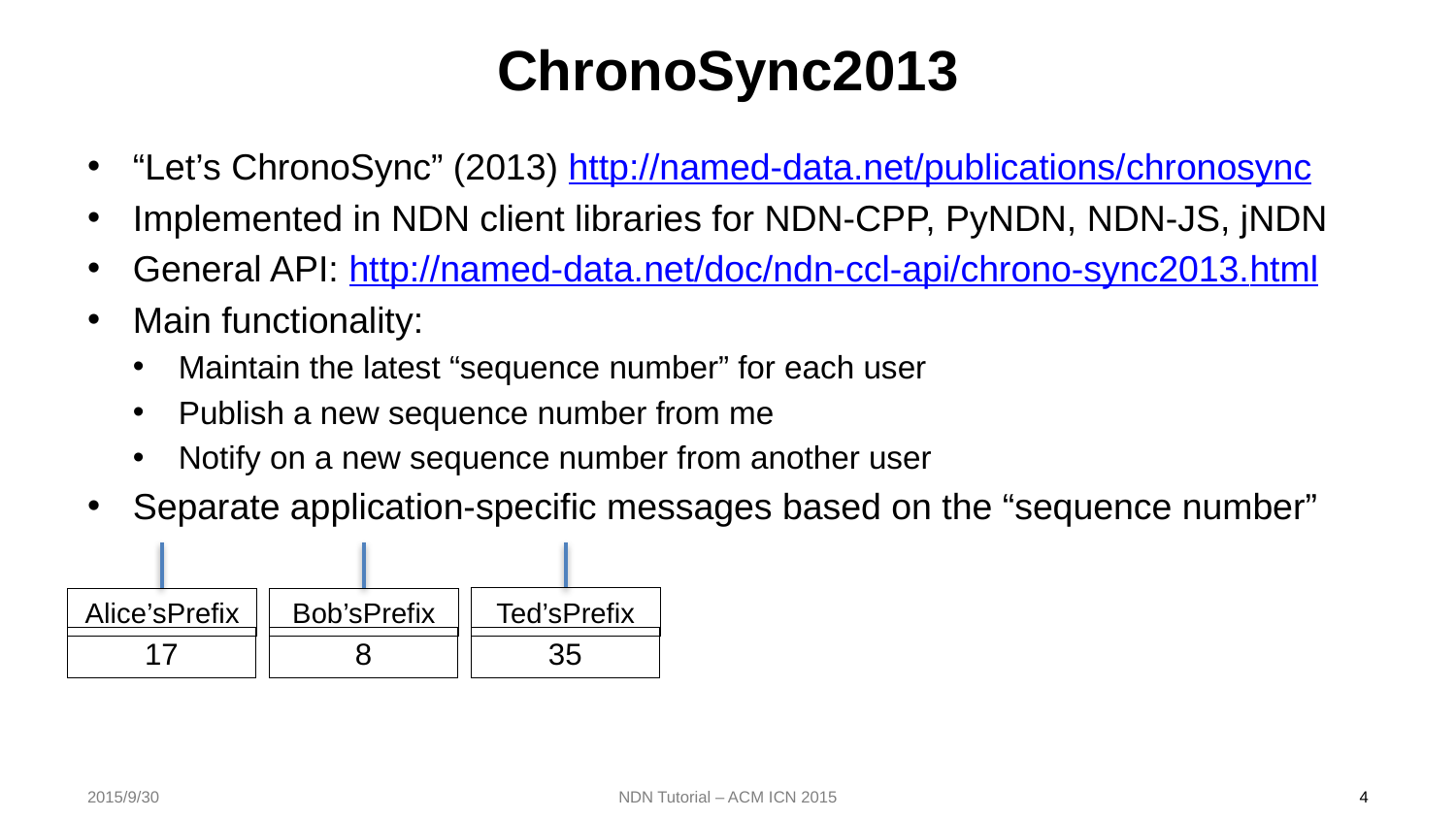

# ChronoSync2013
“Let’s ChronoSync” (2013) http://named-data.net/publications/chronosync
Implemented in NDN client libraries for NDN-CPP, PyNDN, NDN-JS, jNDN
General API: http://named-data.net/doc/ndn-ccl-api/chrono-sync2013.html
Main functionality:
Maintain the latest “sequence number” for each user
Publish a new sequence number from me
Notify on a new sequence number from another user
Separate application-specific messages based on the “sequence number”

17
35
8
Ted’sPrefix
Alice’sPrefix
Bob’sPrefix
2015/9/30
NDN Tutorial – ACM ICN 2015
4